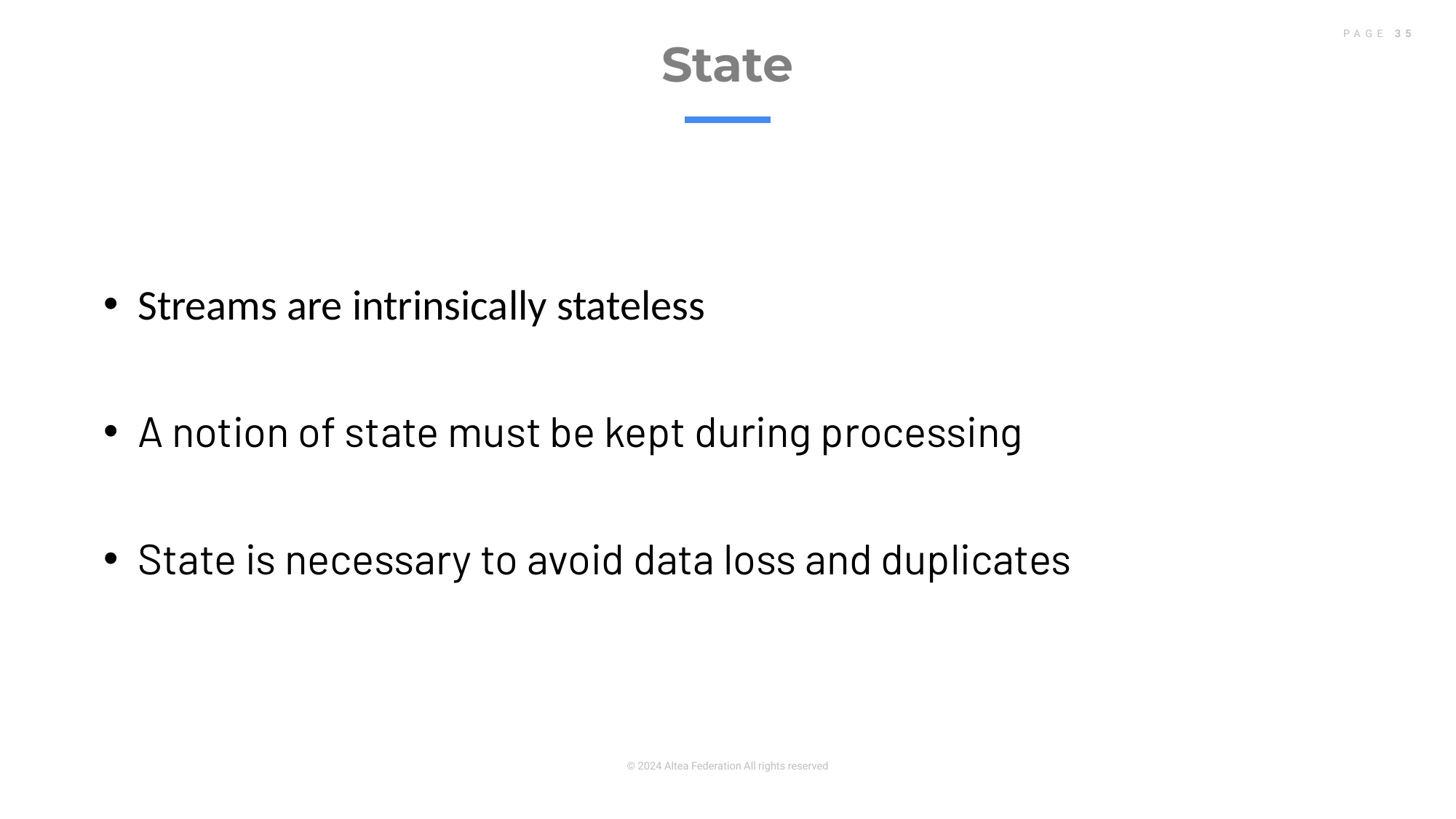

# State
PAGE 35
Streams are intrinsically stateless
A notion of state must be kept during processing
State is necessary to avoid data loss and duplicates